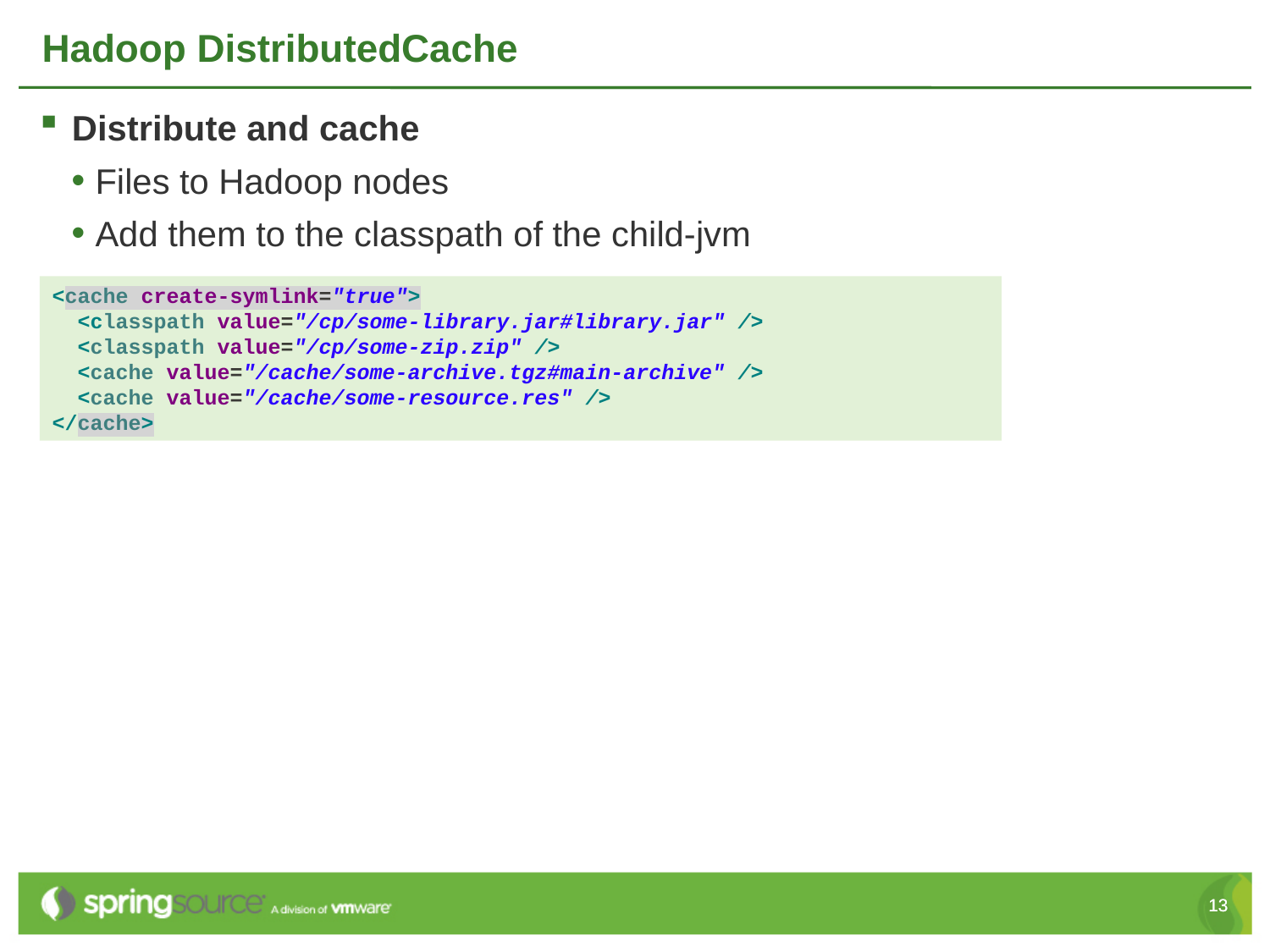

# Hadoop DistributedCache
Distribute and cache
Files to Hadoop nodes
Add them to the classpath of the child-jvm
<cache create-symlink="true">
  <classpath value="/cp/some-library.jar#library.jar" />
  <classpath value="/cp/some-zip.zip" />
  <cache value="/cache/some-archive.tgz#main-archive" />
  <cache value="/cache/some-resource.res" />
</cache>